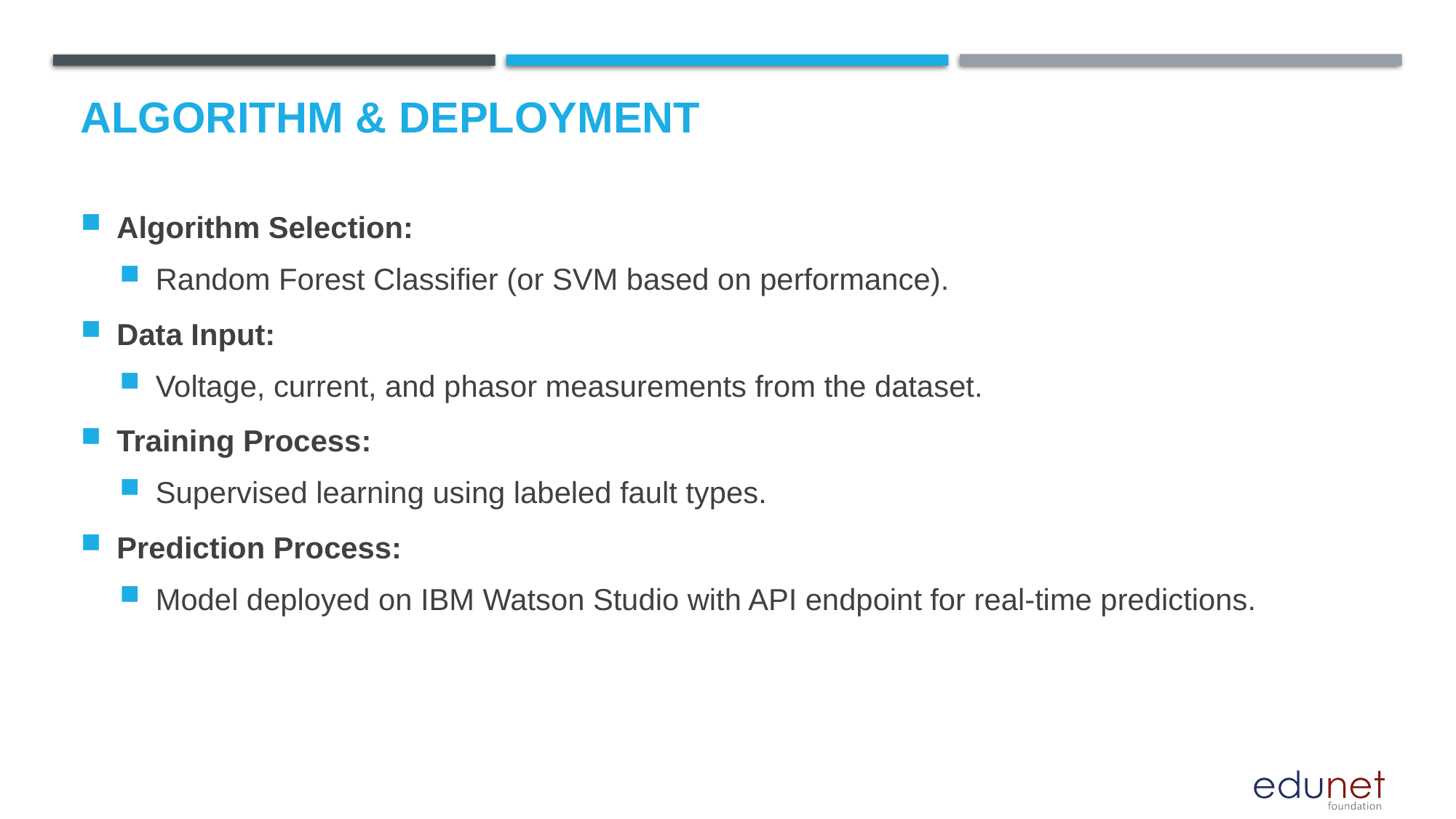

# Algorithm & Deployment
Algorithm Selection:
Random Forest Classifier (or SVM based on performance).
Data Input:
Voltage, current, and phasor measurements from the dataset.
Training Process:
Supervised learning using labeled fault types.
Prediction Process:
Model deployed on IBM Watson Studio with API endpoint for real-time predictions.